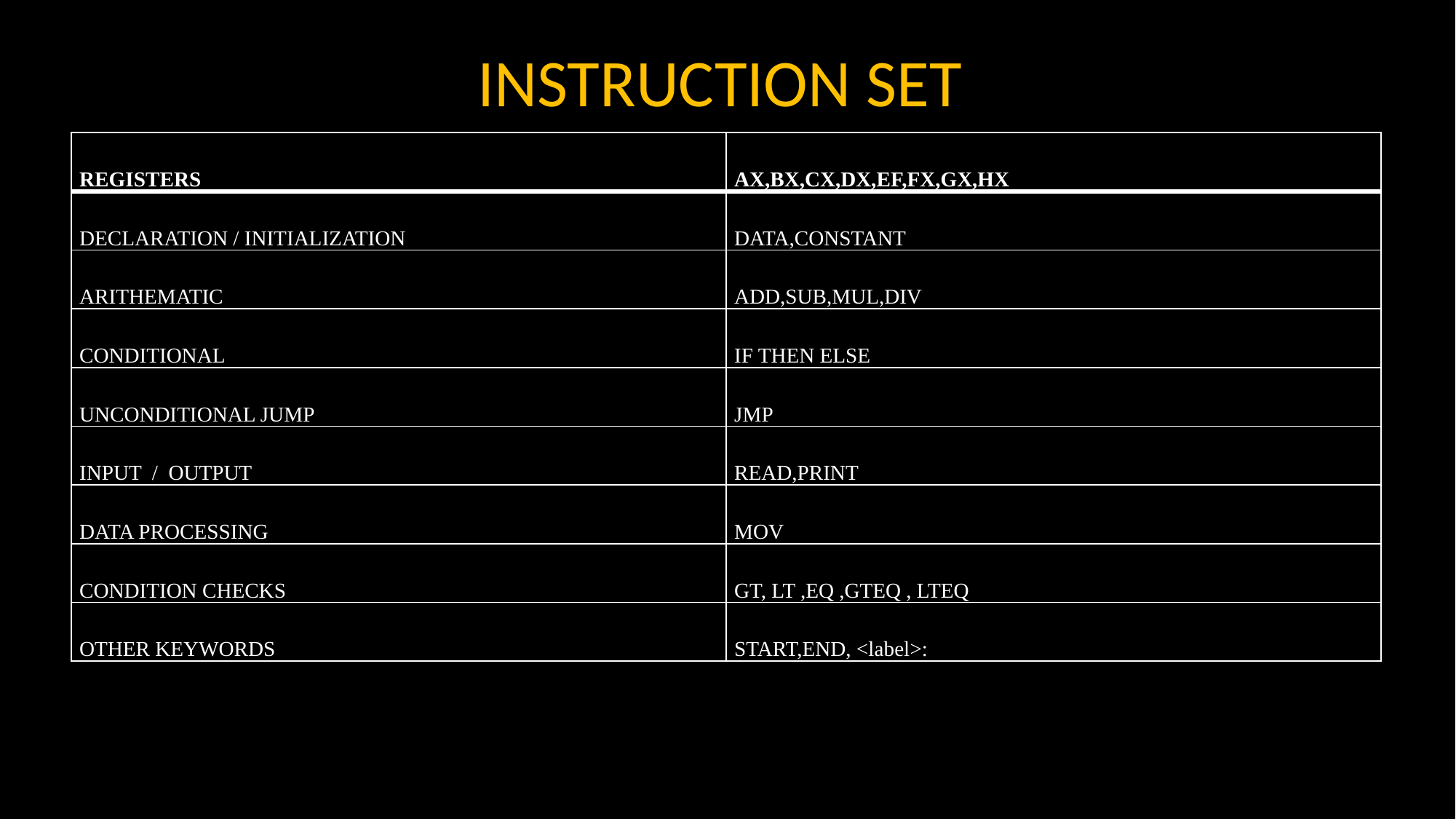

# INSTRUCTION SET
| REGISTERS | AX,BX,CX,DX,EF,FX,GX,HX |
| --- | --- |
| DECLARATION / INITIALIZATION | DATA,CONSTANT |
| ARITHEMATIC | ADD,SUB,MUL,DIV |
| CONDITIONAL | IF THEN ELSE |
| UNCONDITIONAL JUMP | JMP |
| INPUT / OUTPUT | READ,PRINT |
| DATA PROCESSING | MOV |
| CONDITION CHECKS | GT, LT ,EQ ,GTEQ , LTEQ |
| OTHER KEYWORDS | START,END, <label>: |